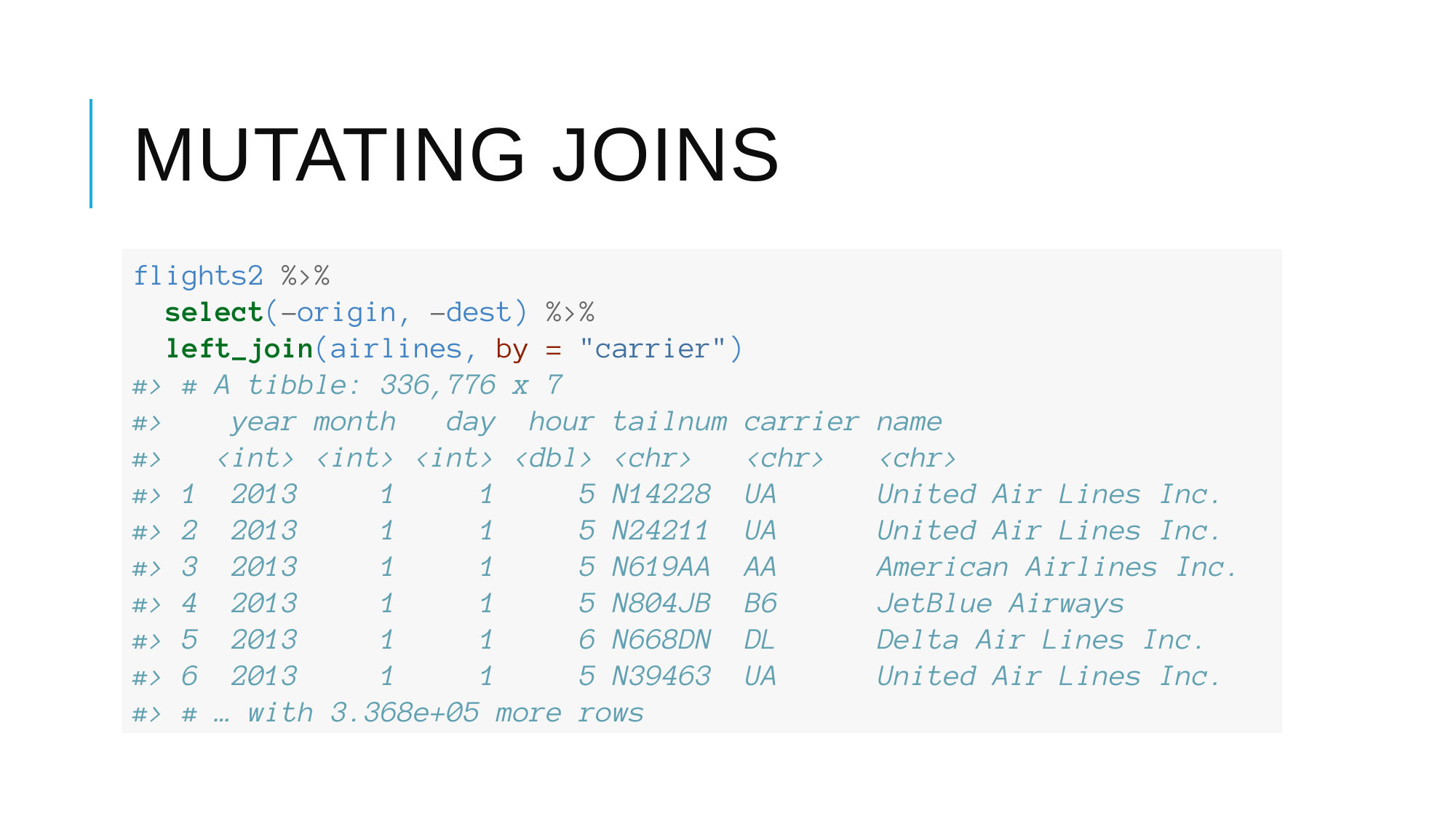

# Mutating joins
flights2 %>%
  select(-origin, -dest) %>%
  left_join(airlines, by = "carrier")
#> # A tibble: 336,776 x 7
#>    year month   day  hour tailnum carrier name
#>   <int> <int> <int> <dbl> <chr>   <chr>   <chr>
#> 1  2013     1     1     5 N14228  UA      United Air Lines Inc.
#> 2  2013     1     1     5 N24211  UA      United Air Lines Inc.
#> 3  2013     1     1     5 N619AA  AA      American Airlines Inc.
#> 4  2013     1     1     5 N804JB  B6      JetBlue Airways
#> 5  2013     1     1     6 N668DN  DL      Delta Air Lines Inc.
#> 6  2013     1     1     5 N39463  UA      United Air Lines Inc.
#> # … with 3.368e+05 more rows